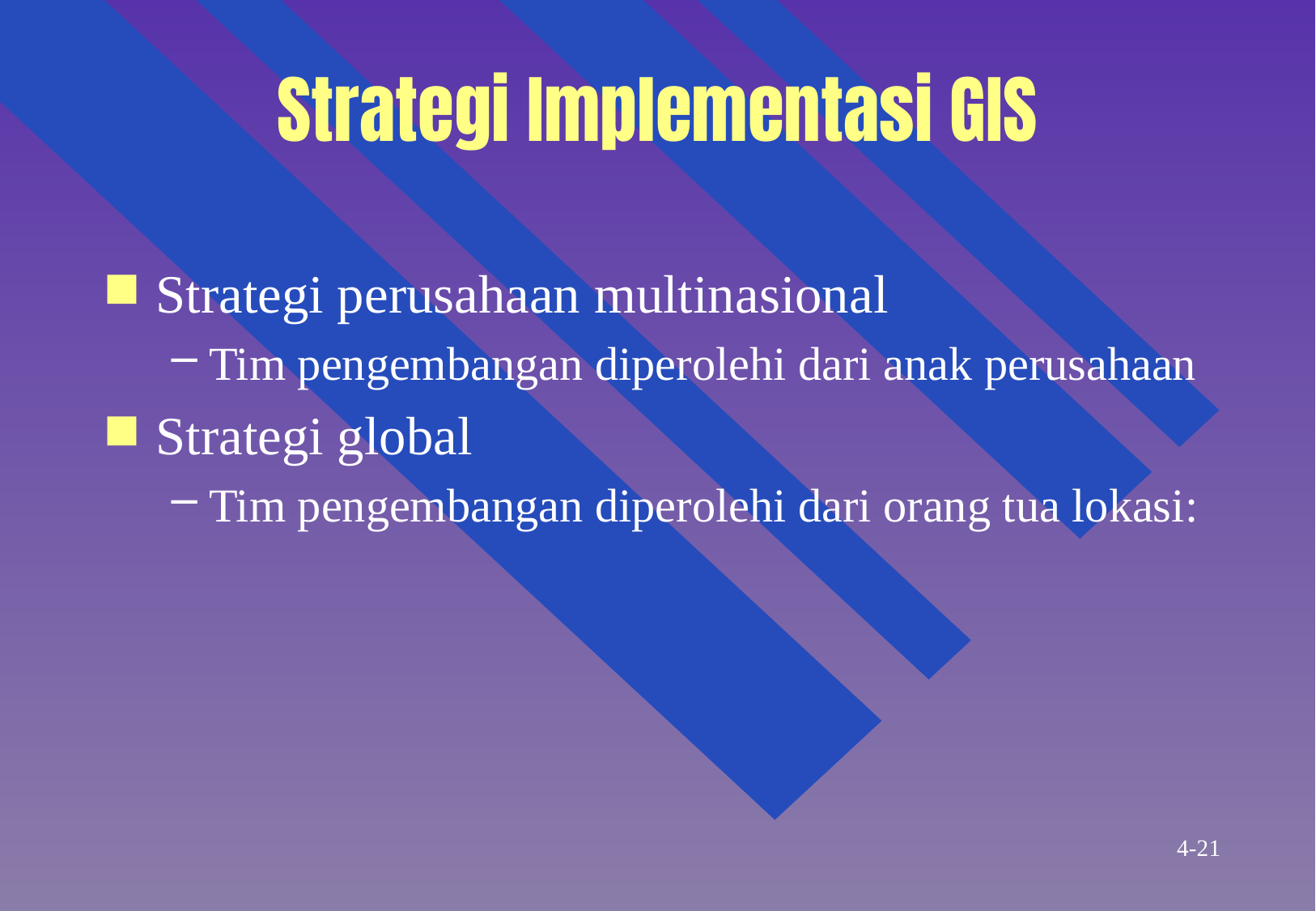

# Strategi Implementasi GIS
Strategi perusahaan multinasional
Tim pengembangan diperolehi dari anak perusahaan
Strategi global
Tim pengembangan diperolehi dari orang tua lokasi:

4-21